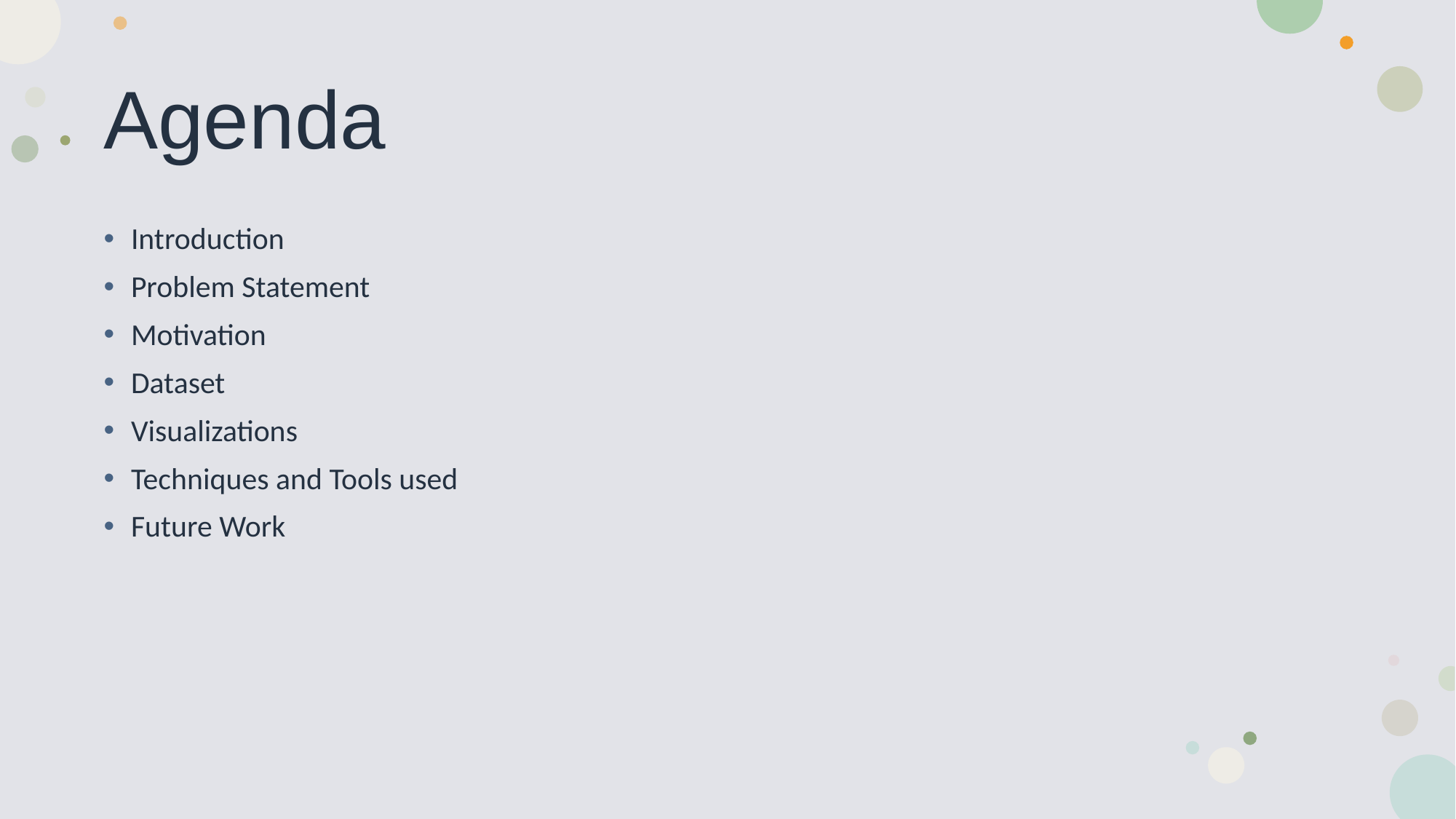

# Agenda
Introduction
Problem Statement
Motivation
Dataset
Visualizations
Techniques and Tools used
Future Work